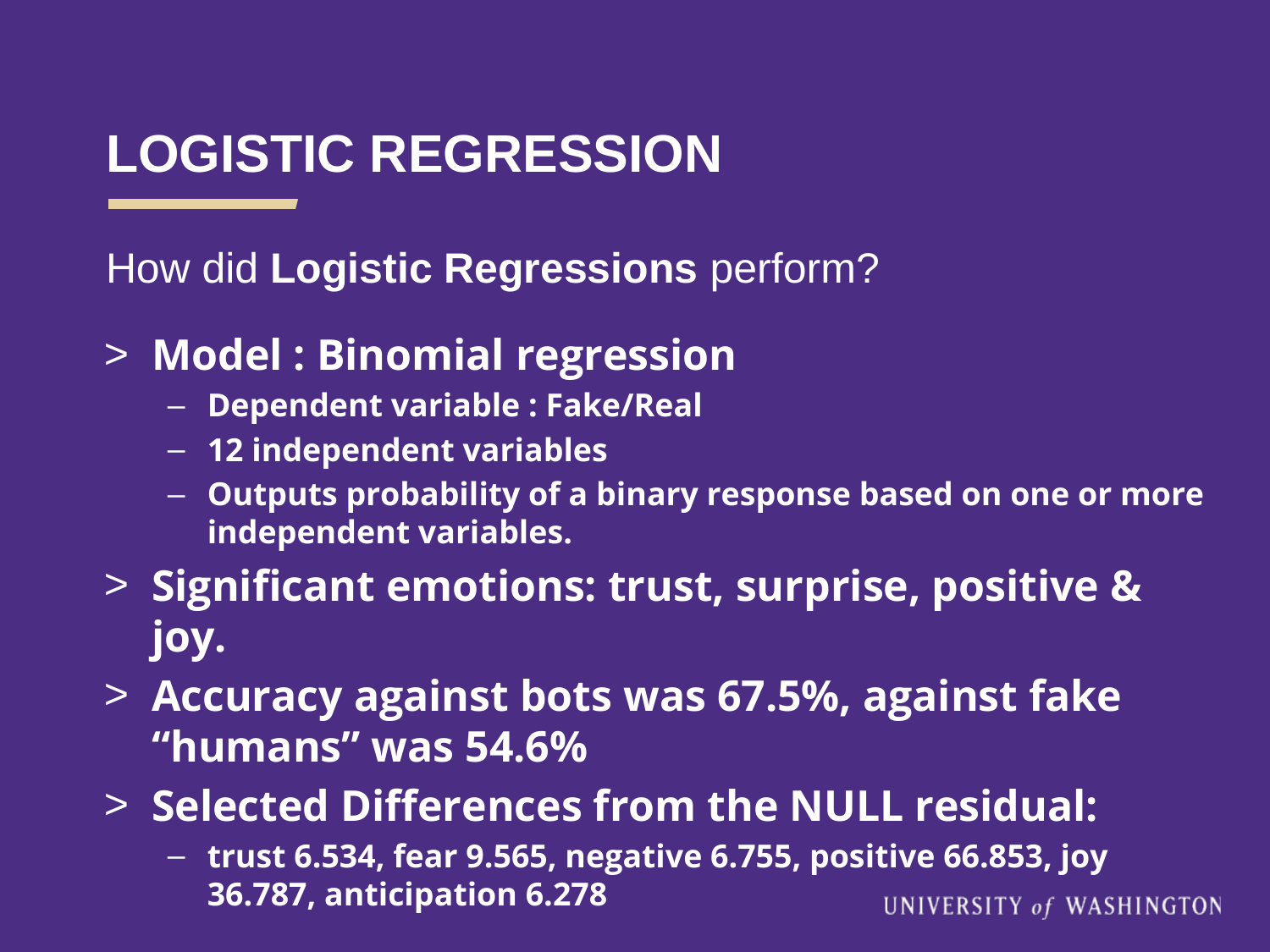

# LOGISTIC REGRESSION
How did Logistic Regressions perform?
Model : Binomial regression
Dependent variable : Fake/Real
12 independent variables
Outputs probability of a binary response based on one or more independent variables.
Significant emotions: trust, surprise, positive & joy.
Accuracy against bots was 67.5%, against fake “humans” was 54.6%
Selected Differences from the NULL residual:
trust 6.534, fear 9.565, negative 6.755, positive 66.853, joy 36.787, anticipation 6.278